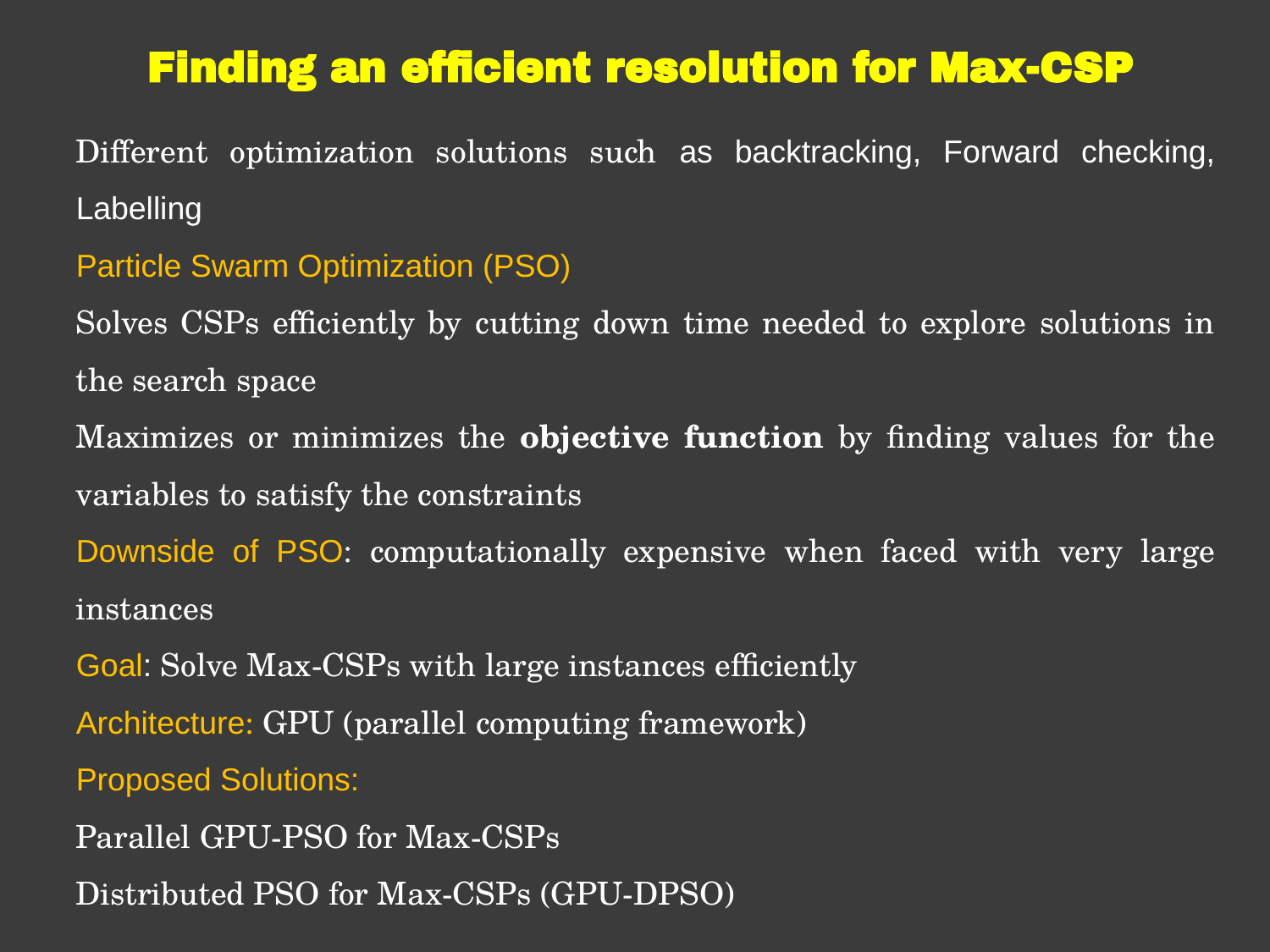

Finding an efficient resolution for Max-CSP
Different optimization solutions such as backtracking, Forward checking, Labelling
Particle Swarm Optimization (PSO)
Solves CSPs efficiently by cutting down time needed to explore solutions in the search space
Maximizes or minimizes the objective function by finding values for the variables to satisfy the constraints
Downside of PSO: computationally expensive when faced with very large instances
Goal: Solve Max-CSPs with large instances efficiently
Architecture: GPU (parallel computing framework)
Proposed Solutions:
Parallel GPU-PSO for Max-CSPs
Distributed PSO for Max-CSPs (GPU-DPSO)